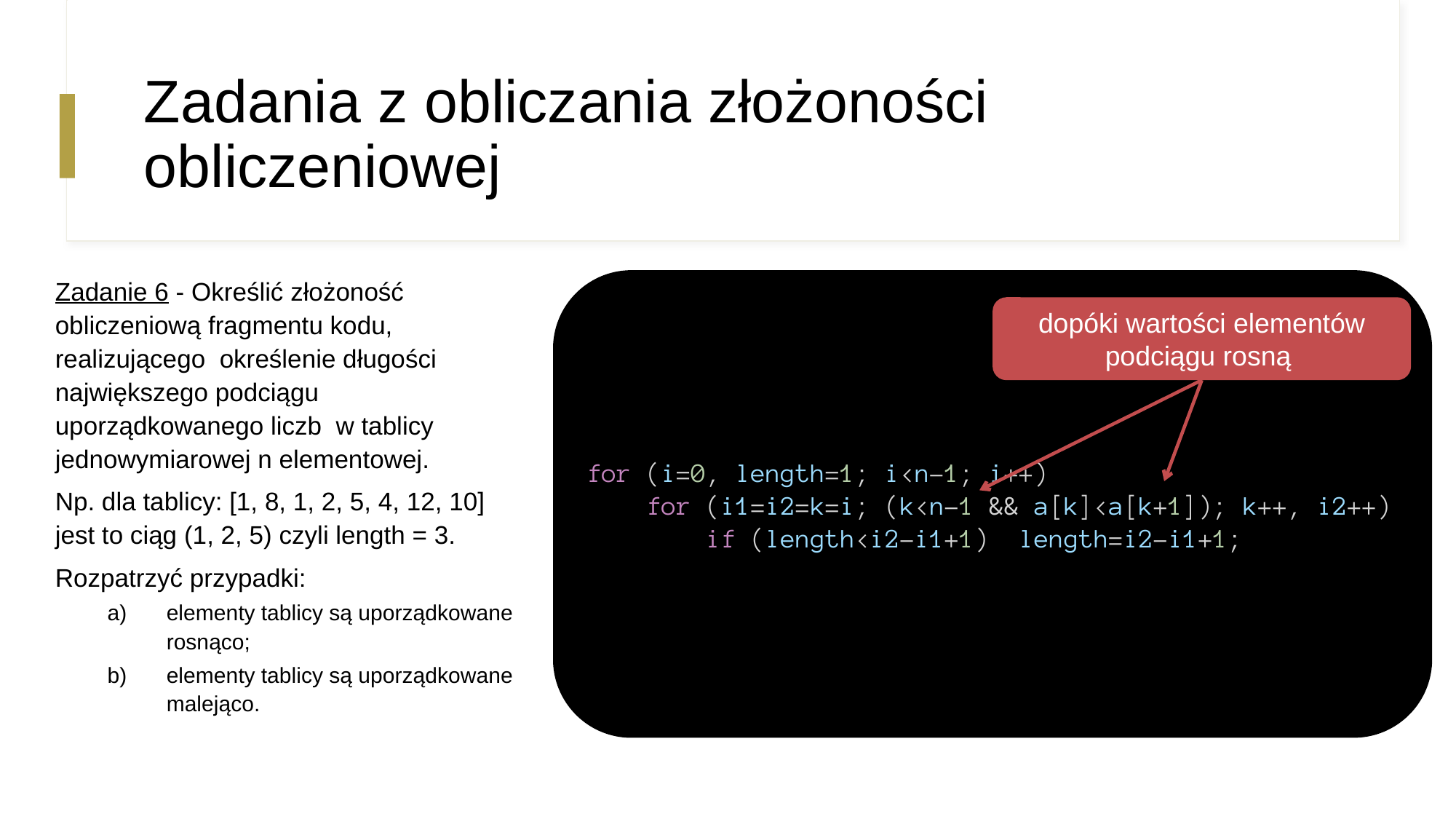

# Zadania z obliczania złożoności obliczeniowej
Zadanie 6 - Określić złożoność obliczeniową fragmentu kodu, realizującego  określenie długości największego podciągu uporządkowanego liczb  w tablicy jednowymiarowej n elementowej.
Np. dla tablicy: [1, 8, 1, 2, 5, 4, 12, 10] jest to ciąg (1, 2, 5) czyli length = 3.
Rozpatrzyć przypadki:
elementy tablicy są uporządkowane rosnąco;
elementy tablicy są uporządkowane malejąco.
for (i=0, length=1; i<n-1; i++)
    for (i1=i2=k=i; (k<n-1 && a[k]<a[k+1]); k++, i2++)
        if (length<i2-i1+1)  length=i2-i1+1;
dopóki wartości elementów podciągu rosną